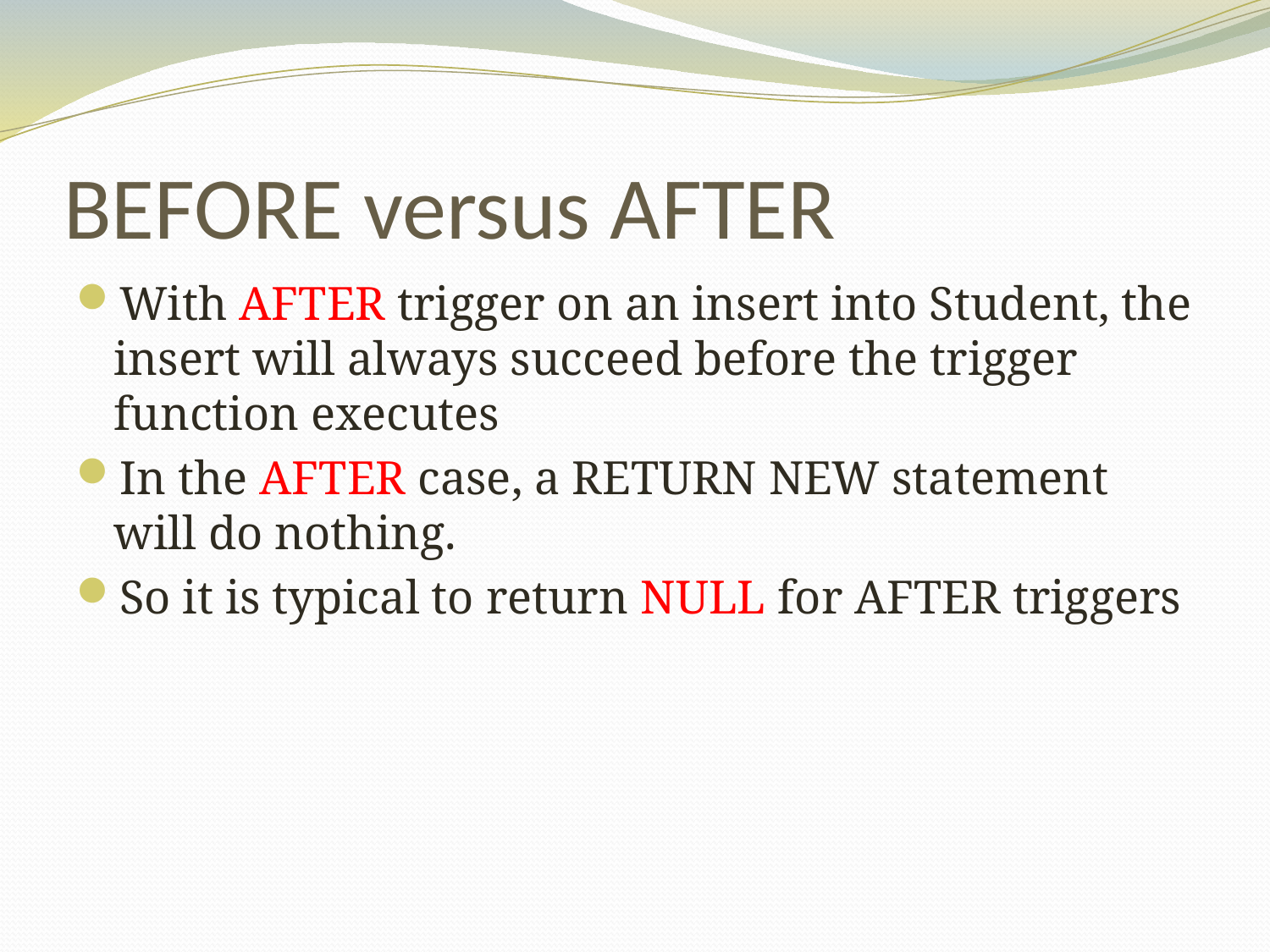

# BEFORE versus AFTER
With AFTER trigger on an insert into Student, the insert will always succeed before the trigger function executes
In the AFTER case, a RETURN NEW statement will do nothing.
So it is typical to return NULL for AFTER triggers